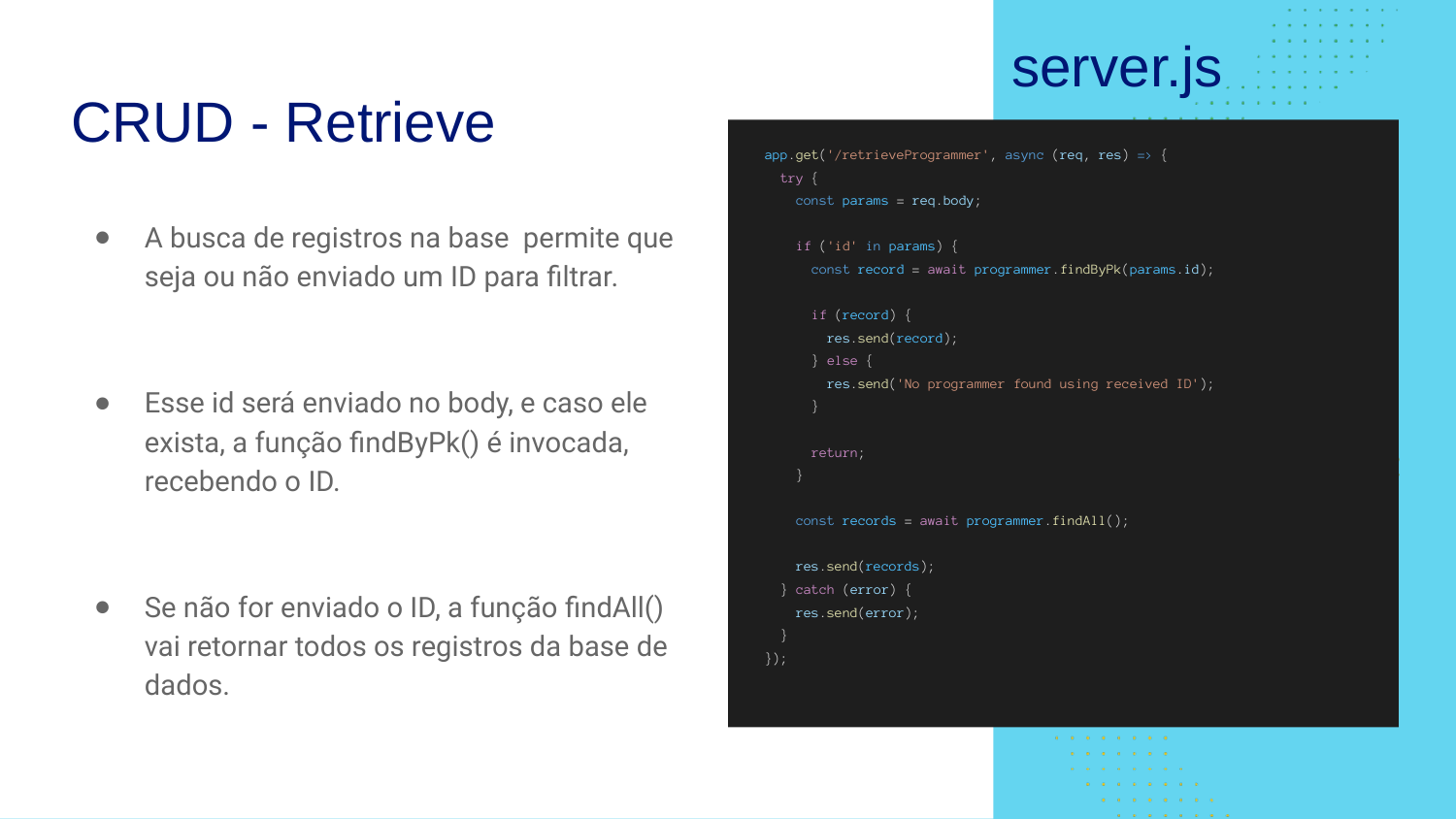

server.js
# CRUD - Retrieve
app.get('/retrieveProgrammer', async (req, res) => {
  try {
    const params = req.body;

    if ('id' in params) {
      const record = await programmer.findByPk(params.id);

      if (record) {
        res.send(record);
      } else {
        res.send('No programmer found using received ID');
      }

      return;
    }

    const records = await programmer.findAll();

    res.send(records);
  } catch (error) {
    res.send(error);
  }
});

A busca de registros na base  permite que seja ou não enviado um ID para filtrar.

Esse id será enviado no body, e caso ele exista, a função findByPk() é invocada, recebendo o ID.

Se não for enviado o ID, a função findAll() vai retornar todos os registros da base de dados.